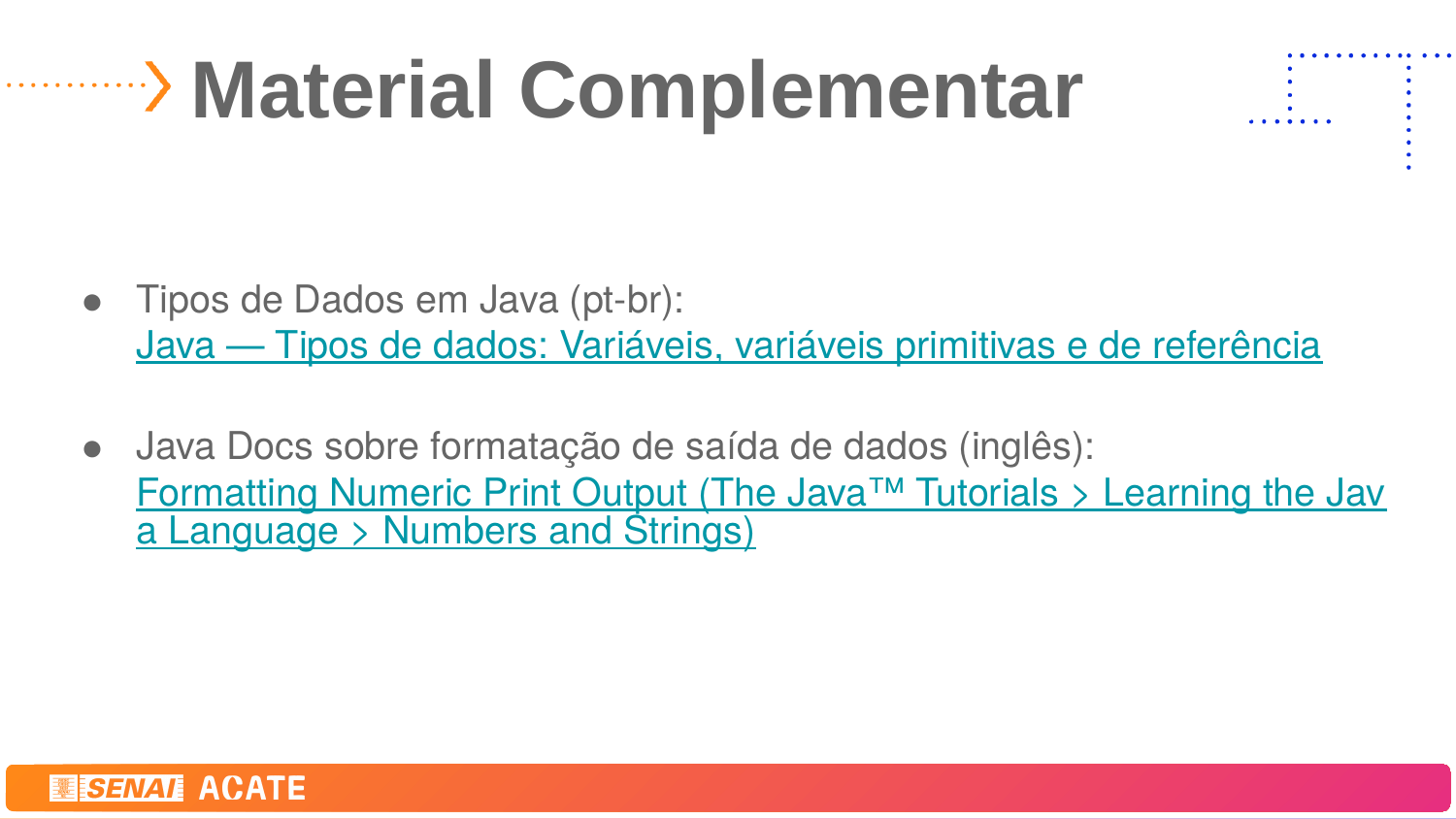

# Material Complementar
Tipos de Dados em Java (pt-br): Java — Tipos de dados: Variáveis, variáveis primitivas e de referência

Java Docs sobre formatação de saída de dados (inglês): Formatting Numeric Print Output (The Java™ Tutorials > Learning the Java Language > Numbers and Strings)